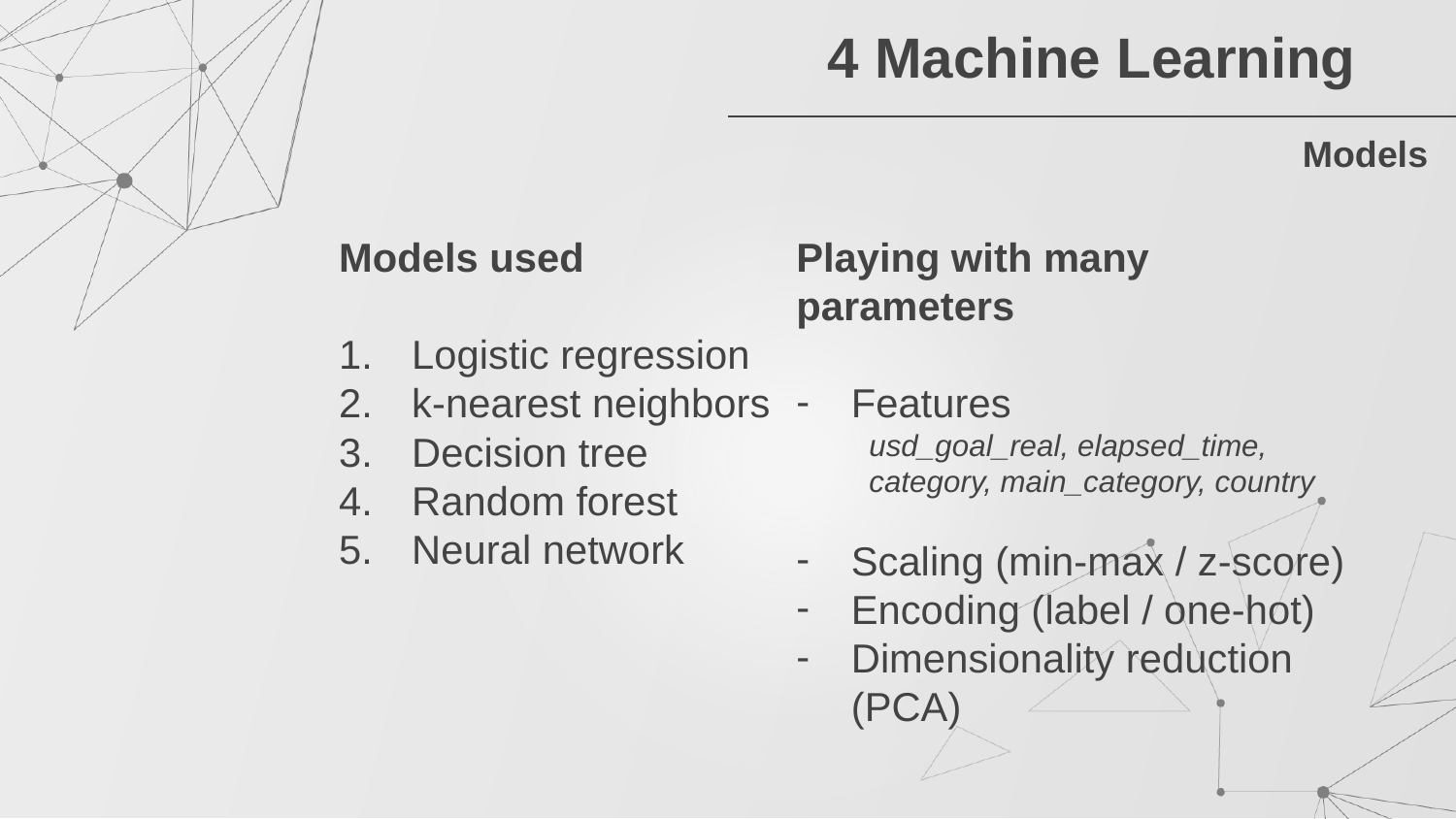

# 4 Machine Learning
Models

Models used

Logistic regression
k-nearest neighbors
Decision tree
Random forest
Neural network

Playing with many parameters

Features
usd_goal_real, elapsed_time, category, main_category, country

Scaling (min-max / z-score)
Encoding (label / one-hot)
Dimensionality reduction (PCA)